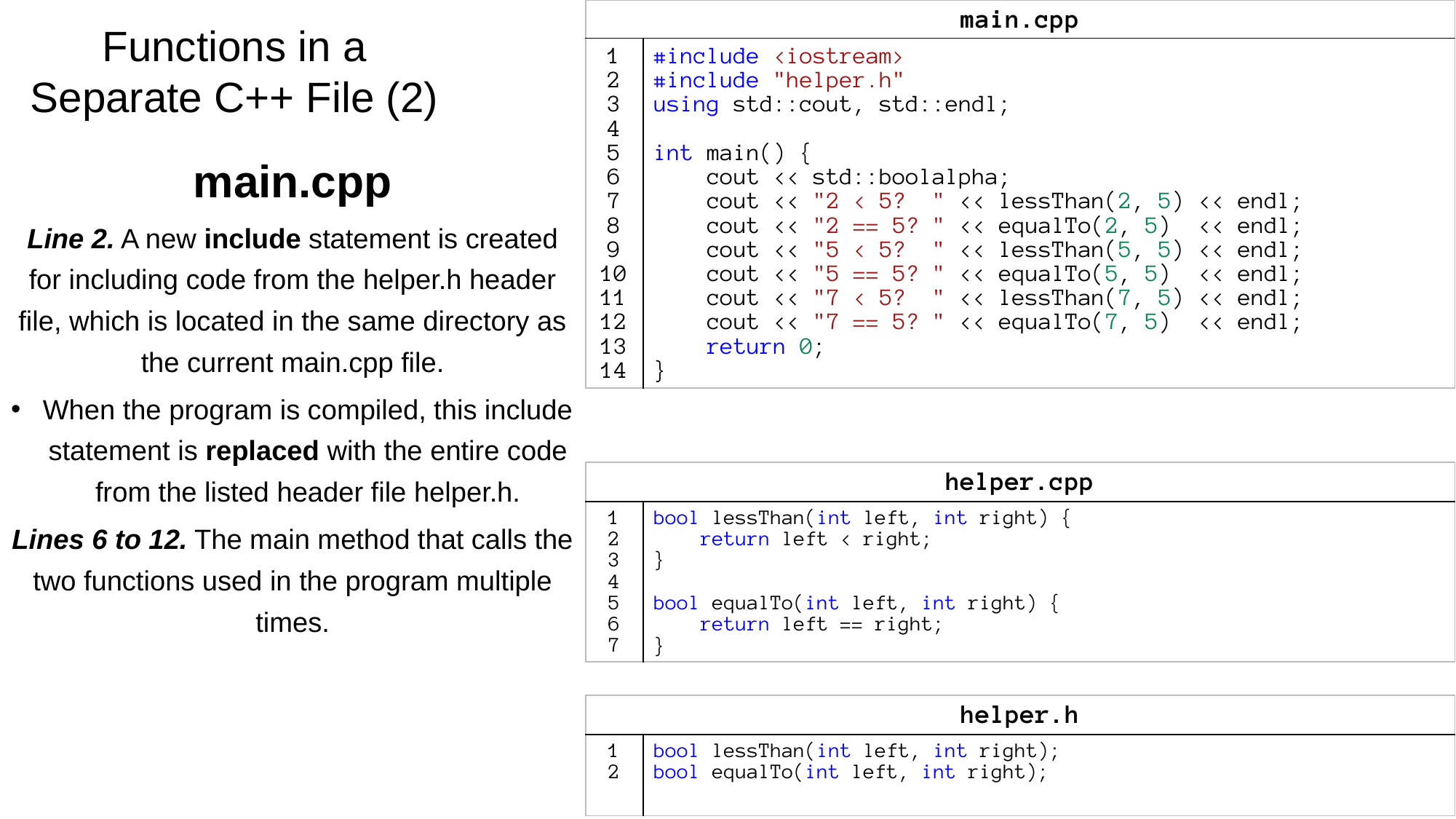

| main.cpp |  |
| --- | --- |
| 1 2 3 4 5 6 7 8 9 10 11 12 13 14 | #include <iostream> #include "helper.h" using std::cout, std::endl;   int main() {     cout << std::boolalpha;     cout << "2 < 5?  " << lessThan(2, 5) << endl;     cout << "2 == 5? " << equalTo(2, 5)  << endl;     cout << "5 < 5?  " << lessThan(5, 5) << endl;     cout << "5 == 5? " << equalTo(5, 5)  << endl;     cout << "7 < 5?  " << lessThan(7, 5) << endl;     cout << "7 == 5? " << equalTo(7, 5)  << endl;     return 0; } |
# Functions in a Separate C++ File (2)
main.cpp
Line 2. A new include statement is created for including code from the helper.h header file, which is located in the same directory as the current main.cpp file.
When the program is compiled, this include statement is replaced with the entire code from the listed header file helper.h.
Lines 6 to 12. The main method that calls the two functions used in the program multiple times.
| helper.cpp |  |
| --- | --- |
| 1 2 3 4 5 6 7 | bool lessThan(int left, int right) {     return left < right; }   bool equalTo(int left, int right) {     return left == right; } |
| helper.h |  |
| --- | --- |
| 1 2 | bool lessThan(int left, int right); bool equalTo(int left, int right); |